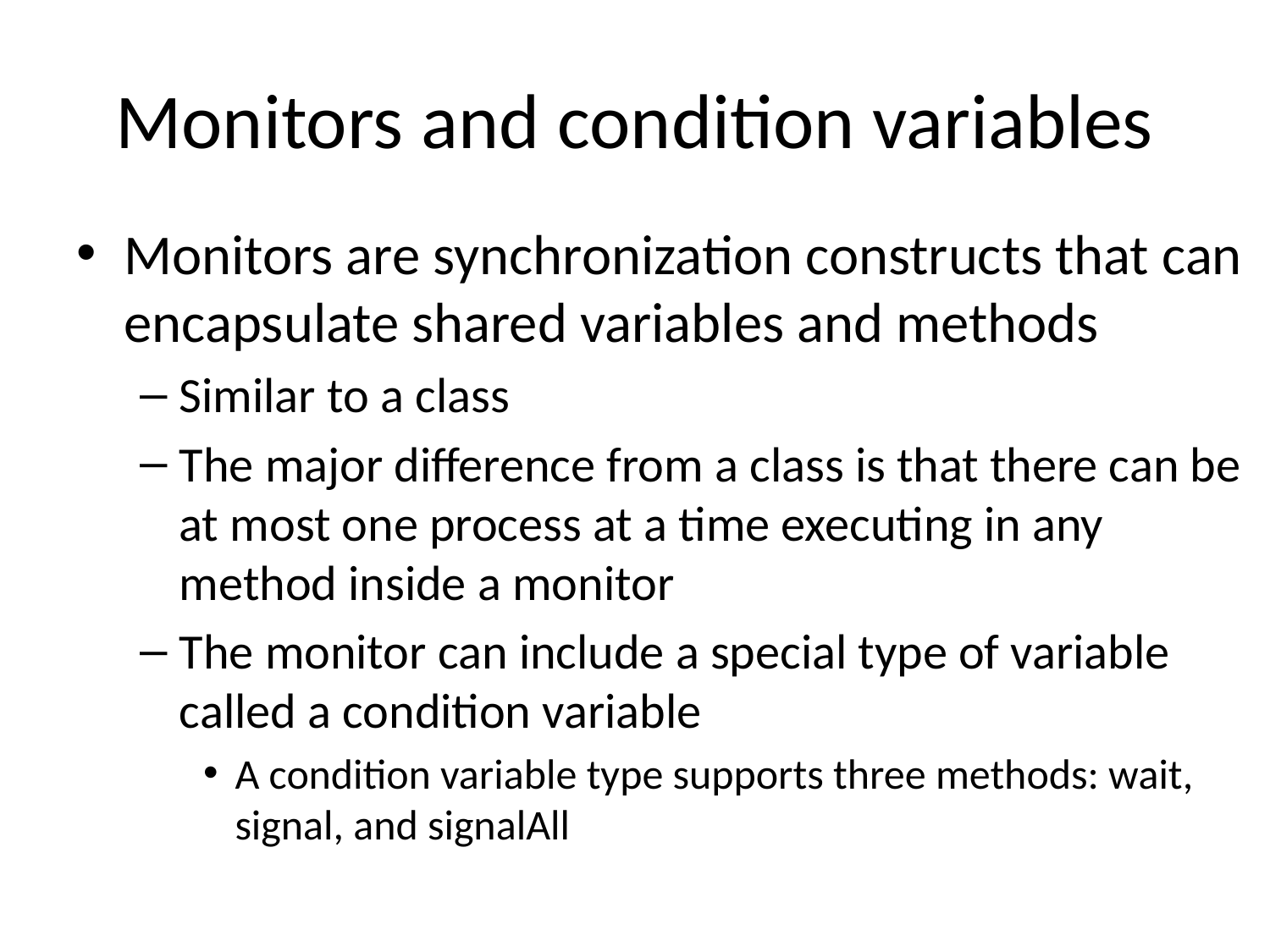

# Monitors and condition variables
Monitors are synchronization constructs that can encapsulate shared variables and methods
Similar to a class
The major difference from a class is that there can be at most one process at a time executing in any method inside a monitor
The monitor can include a special type of variable called a condition variable
A condition variable type supports three methods: wait, signal, and signalAll